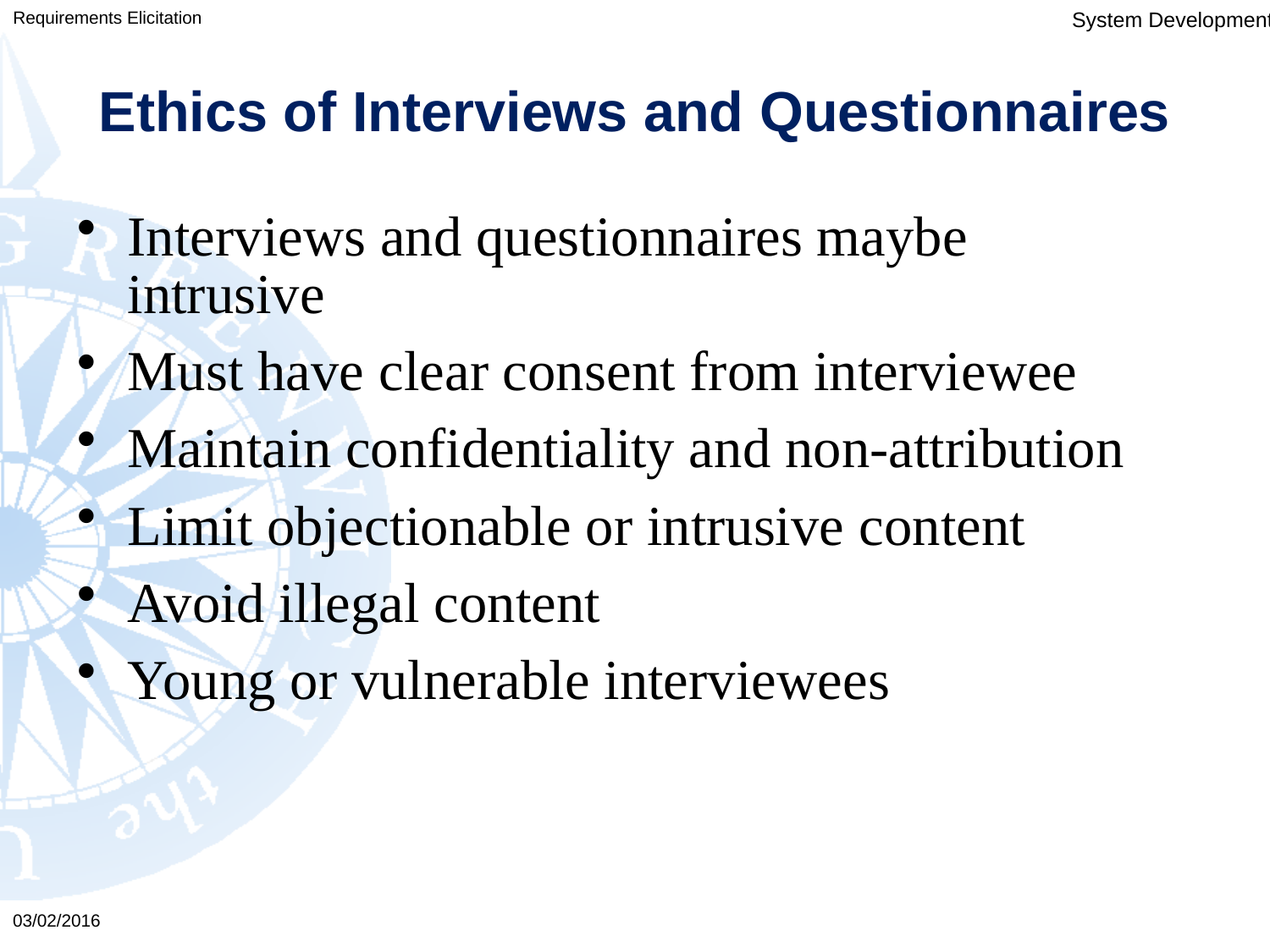

Requirements Elicitation
# Ethics of Interviews and Questionnaires
Interviews and questionnaires maybe intrusive
Must have clear consent from interviewee
Maintain confidentiality and non-attribution
Limit objectionable or intrusive content
Avoid illegal content
Young or vulnerable interviewees
03/02/2016